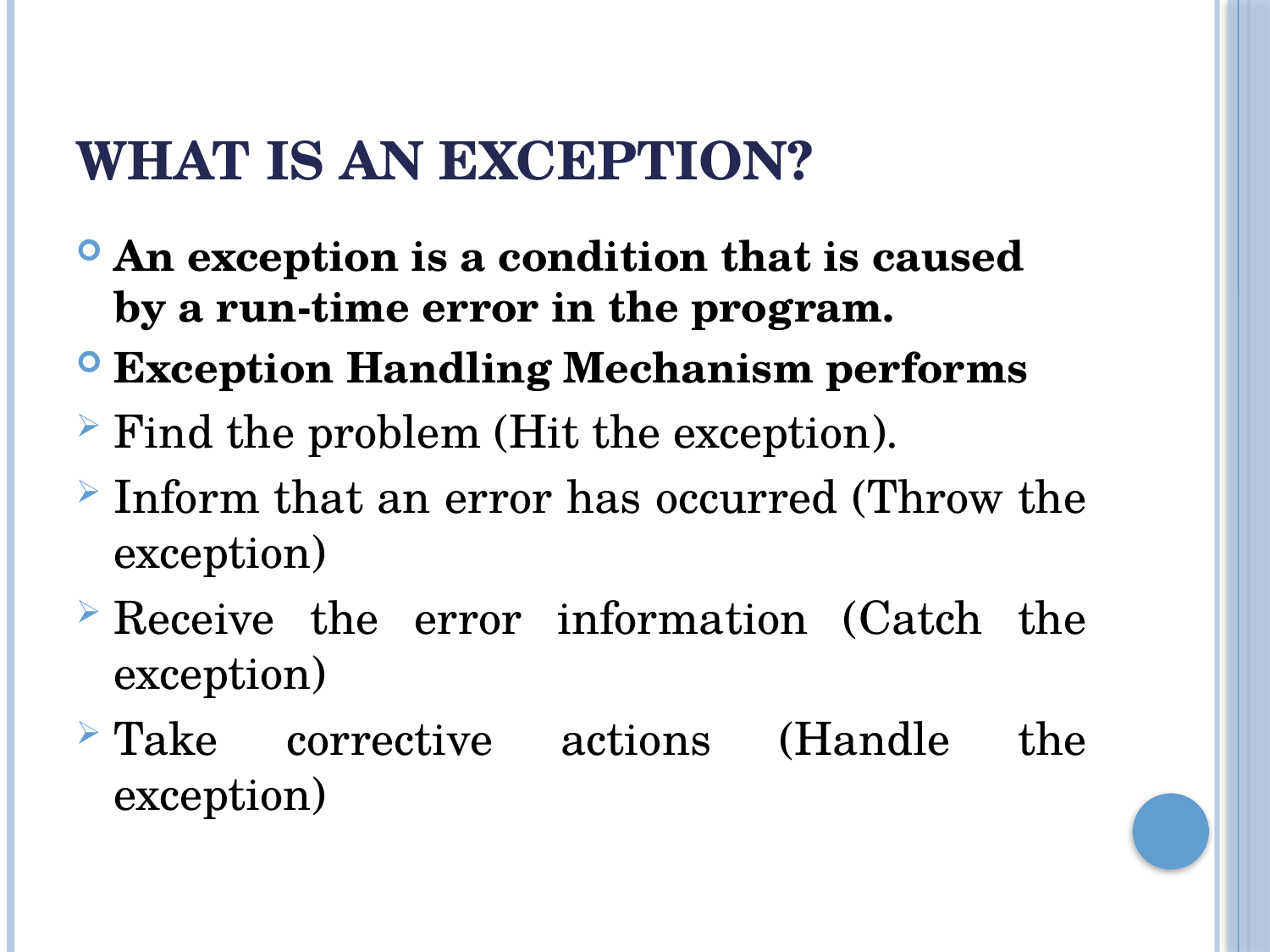

# What IS AN exception?
An exception is a condition that is caused by a run-time error in the program.
Exception Handling Mechanism performs
Find the problem (Hit the exception).
Inform that an error has occurred (Throw the exception)
Receive the error information (Catch the exception)
Take corrective actions (Handle the exception)